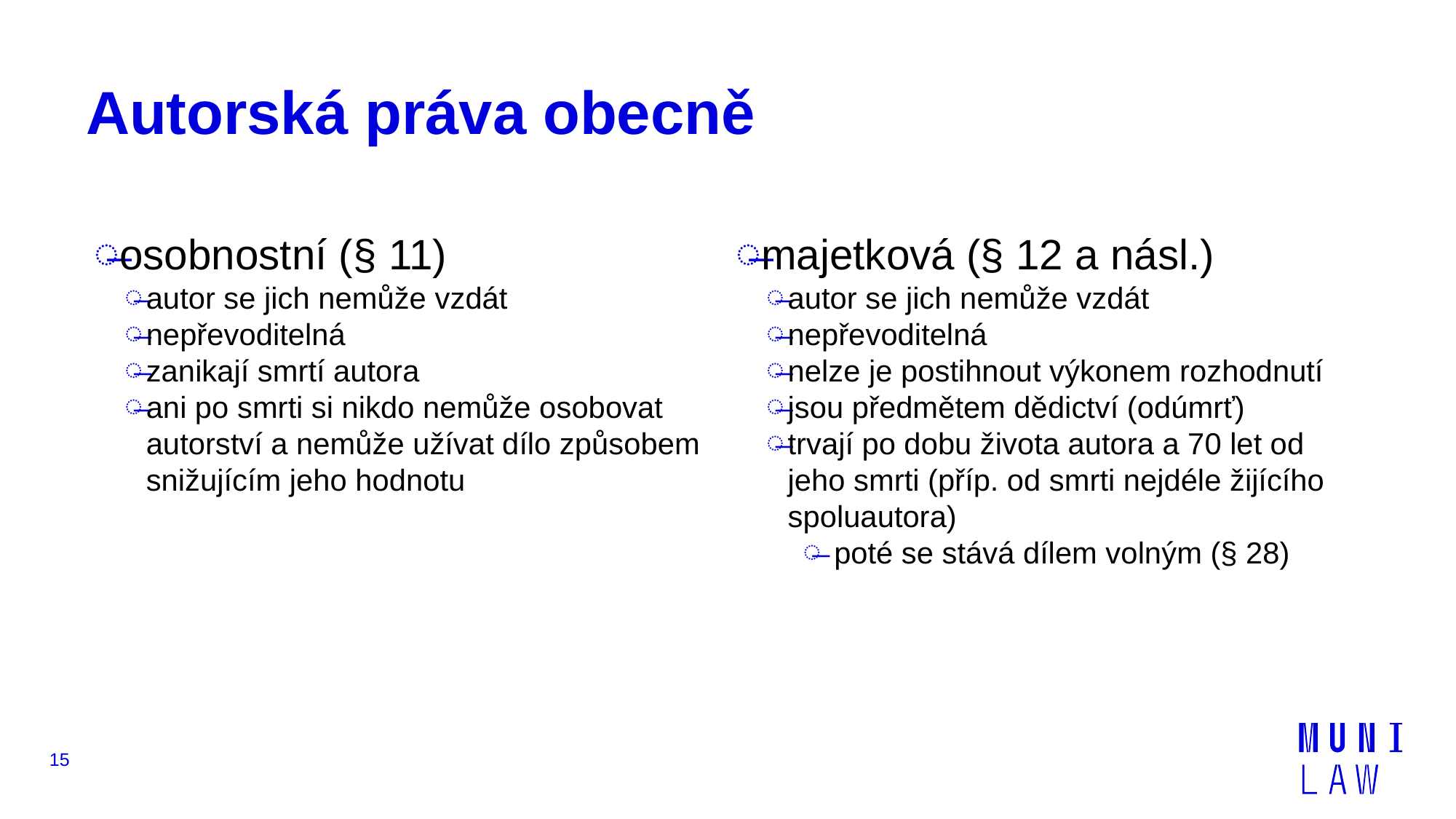

# Autorská práva obecně
osobnostní (§ 11)
autor se jich nemůže vzdát
nepřevoditelná
zanikají smrtí autora
ani po smrti si nikdo nemůže osobovat autorství a nemůže užívat dílo způsobem snižujícím jeho hodnotu
majetková (§ 12 a násl.)
autor se jich nemůže vzdát
nepřevoditelná
nelze je postihnout výkonem rozhodnutí
jsou předmětem dědictví (odúmrť)
trvají po dobu života autora a 70 let od jeho smrti (příp. od smrti nejdéle žijícího spoluautora)
poté se stává dílem volným (§ 28)
15